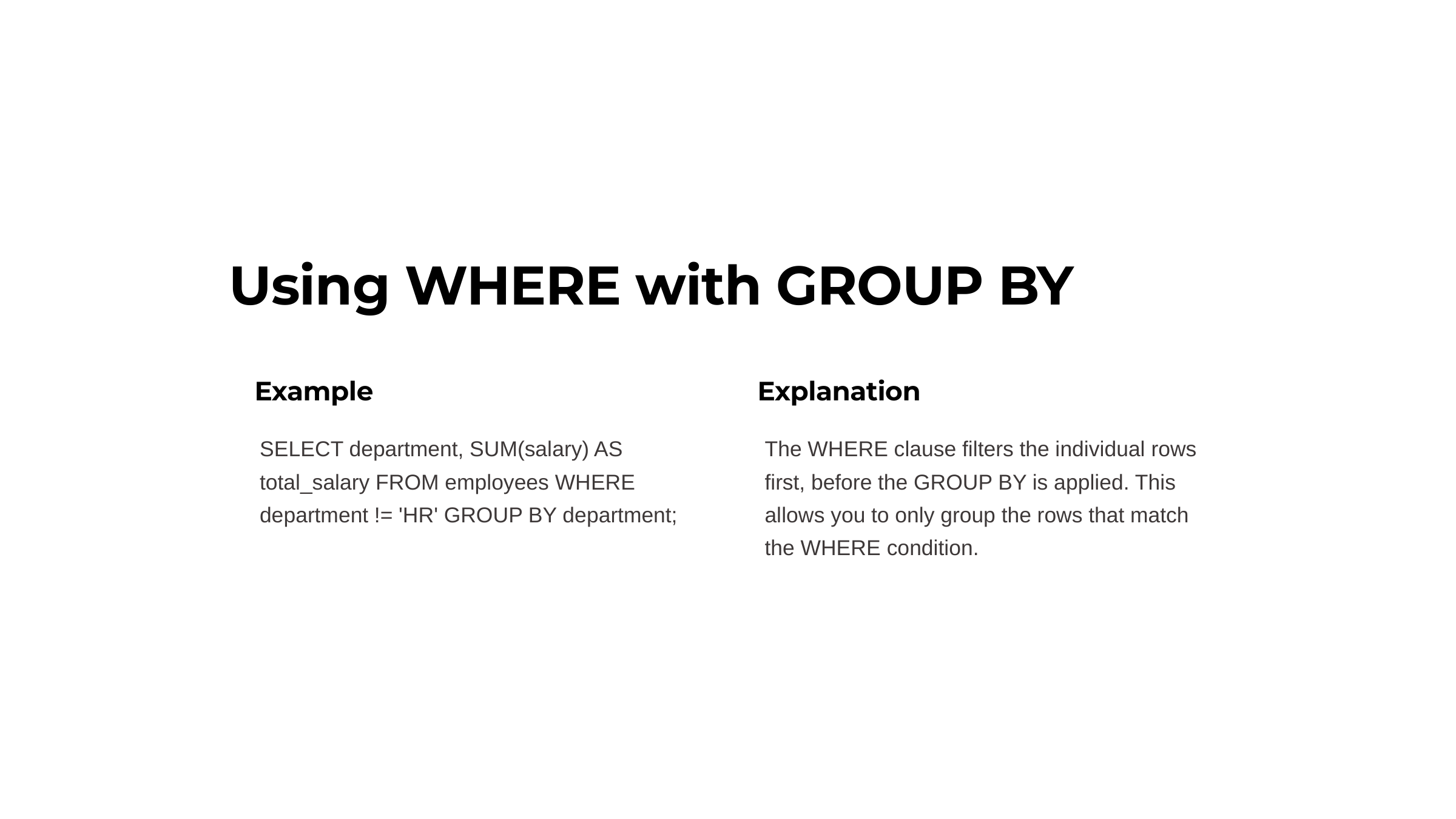

Using WHERE with GROUP BY
Example
Explanation
SELECT department, SUM(salary) AS total_salary FROM employees WHERE department != 'HR' GROUP BY department;
The WHERE clause filters the individual rows first, before the GROUP BY is applied. This allows you to only group the rows that match the WHERE condition.